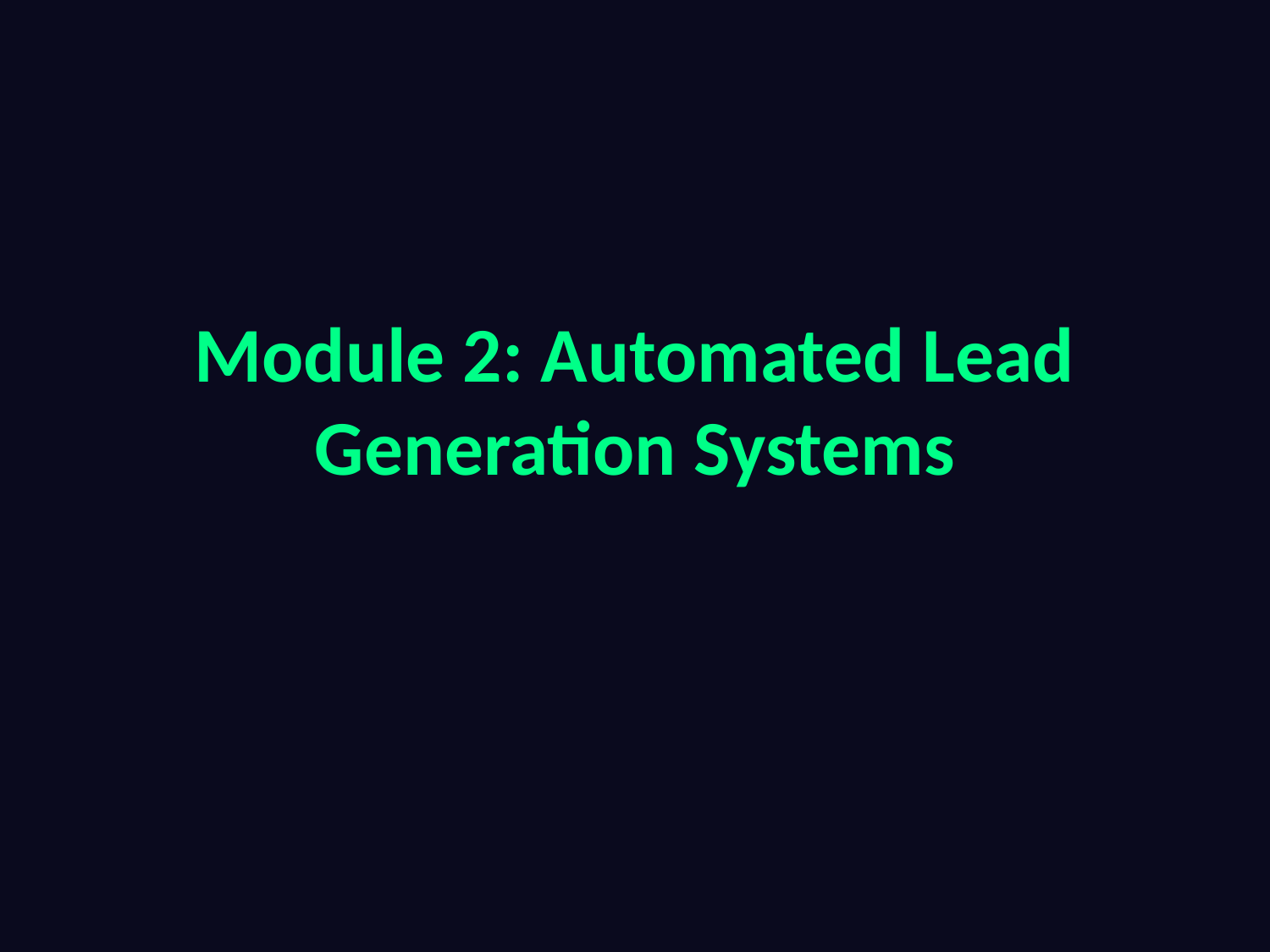

# Module 2: Automated Lead Generation Systems